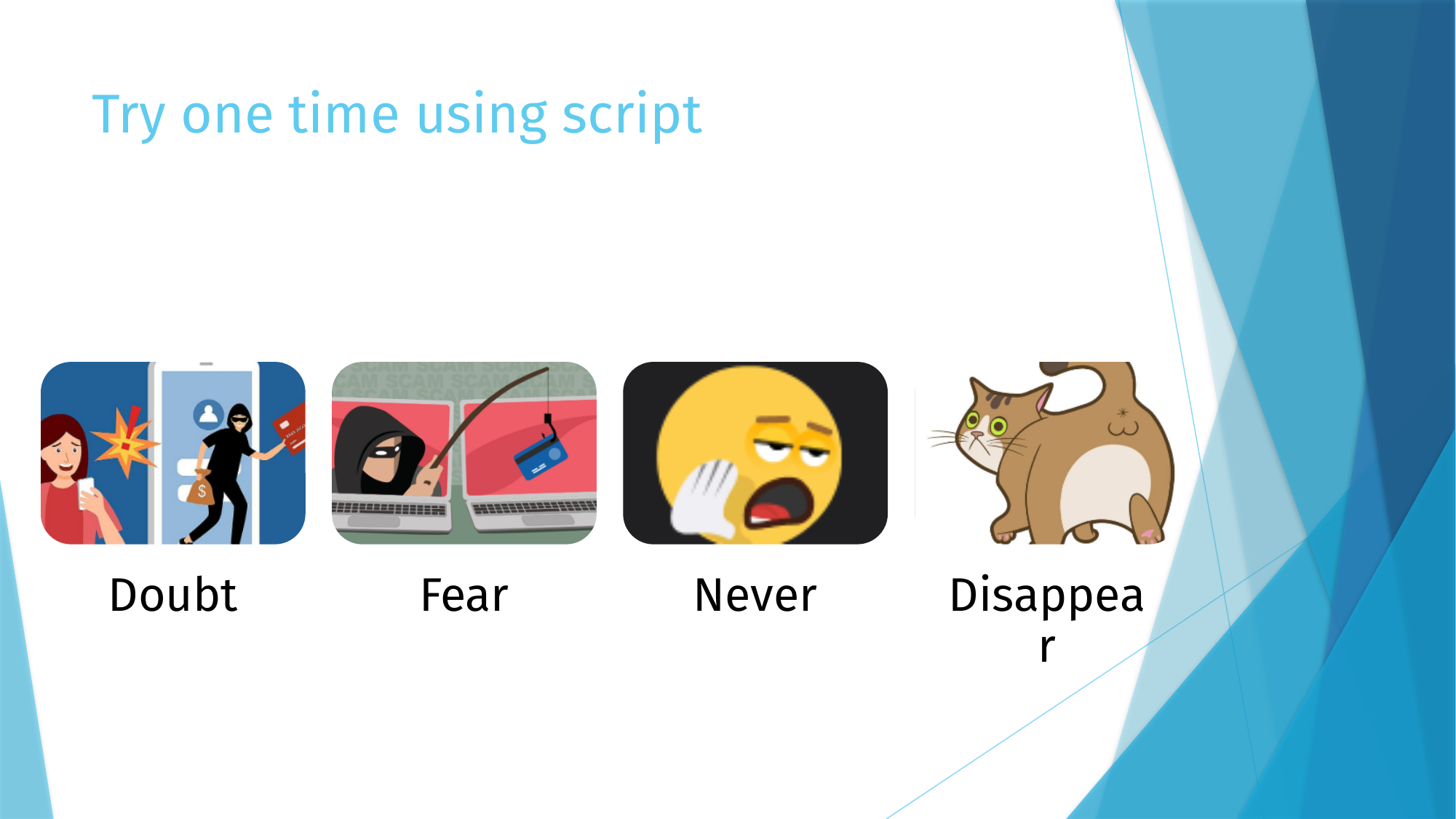

# Try one time using script
Doubt
Fear
Never
Disappear